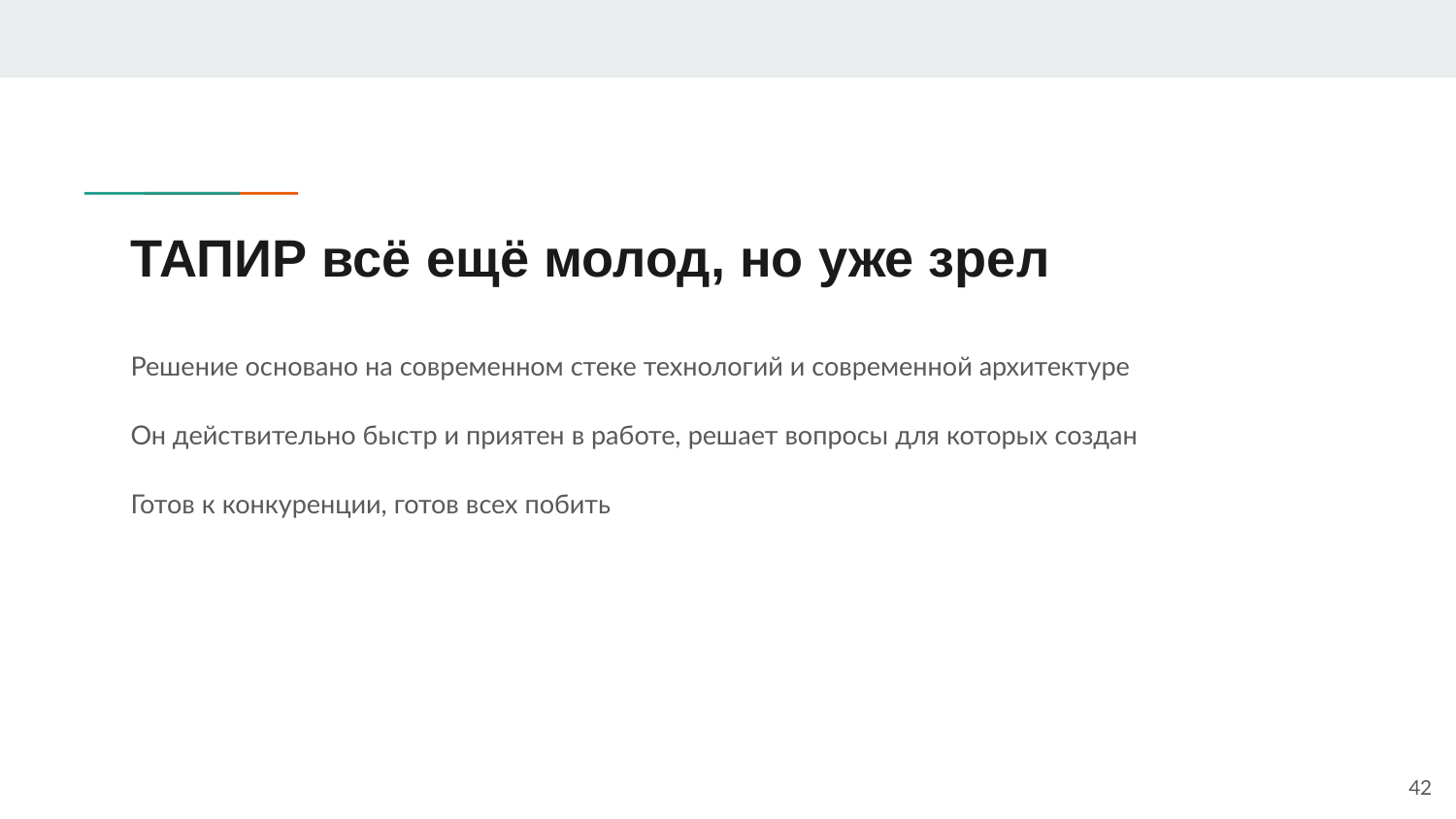

# ТАПИР всё ещё молод, но уже зрел
Решение основано на современном стеке технологий и современной архитектуре
Он действительно быстр и приятен в работе, решает вопросы для которых создан
Готов к конкуренции, готов всех побить
42